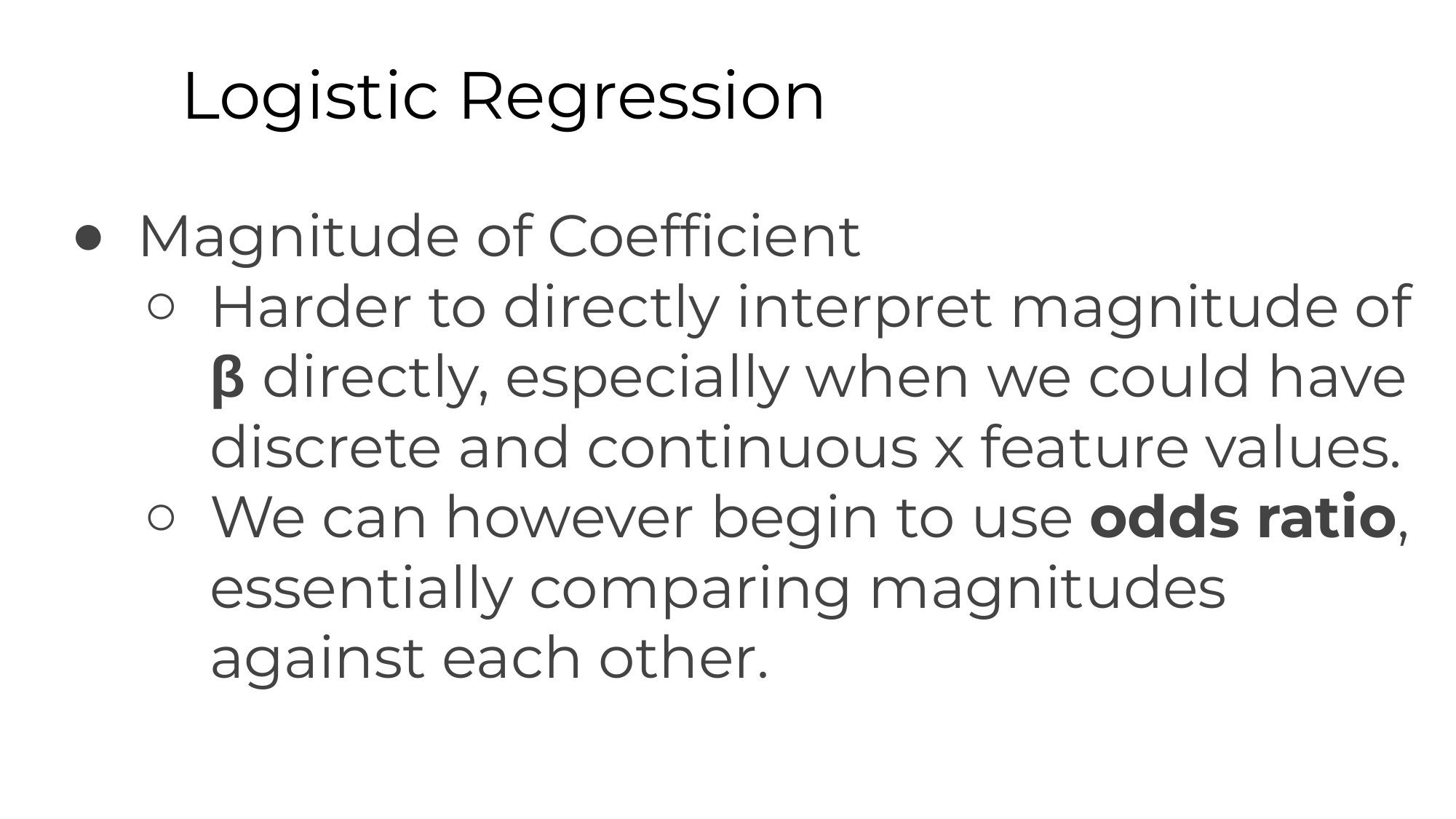

# Logistic Regression
Magnitude of Coefficient
Harder to directly interpret magnitude of β directly, especially when we could have discrete and continuous x feature values.
We can however begin to use odds ratio, essentially comparing magnitudes against each other.